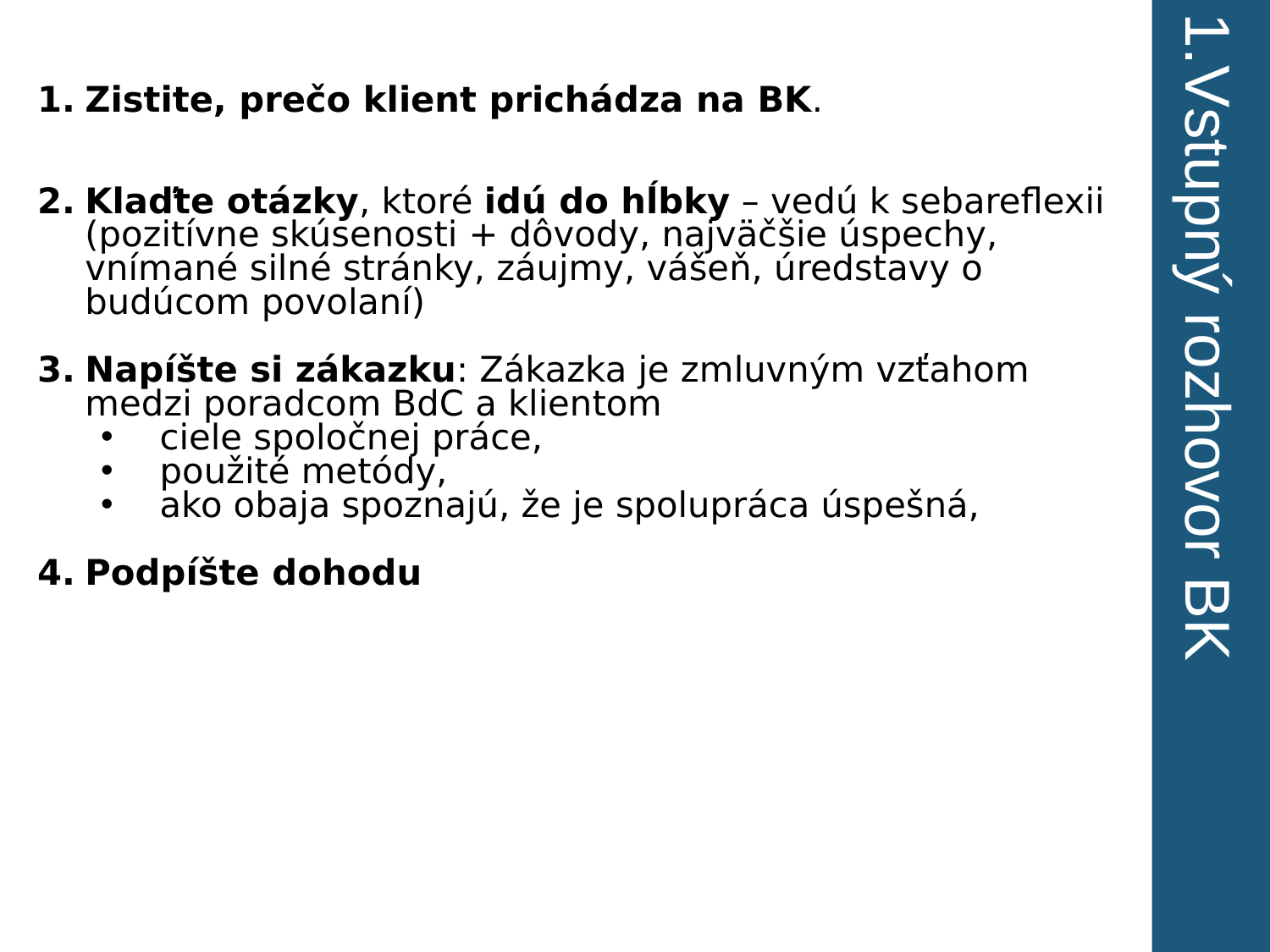

Zistite, prečo klient prichádza na BK.

Klaďte otázky, ktoré idú do hĺbky – vedú k sebareflexii (pozitívne skúsenosti + dôvody, najväčšie úspechy, vnímané silné stránky, záujmy, vášeň, úredstavy o budúcom povolaní)

Napíšte si zákazku: Zákazka je zmluvným vzťahom medzi poradcom BdC a klientom
 ciele spoločnej práce,
 použité metódy,
 ako obaja spoznajú, že je spolupráca úspešná,

Podpíšte dohodu
1.Vstupný rozhovor BK